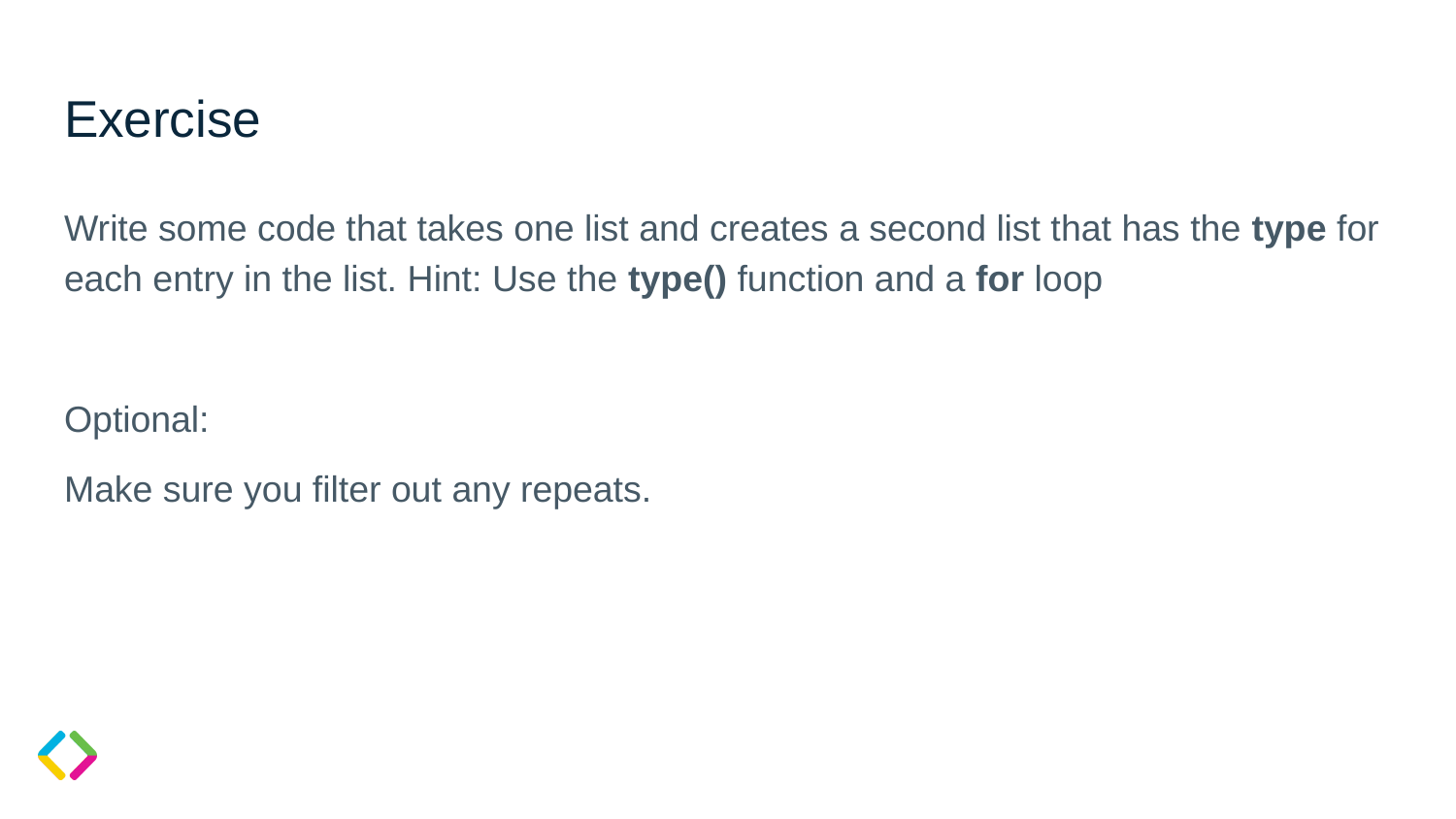

# Exercise
Write some code that takes one list and creates a second list that has the type for each entry in the list. Hint: Use the type() function and a for loop

Optional:
Make sure you filter out any repeats.